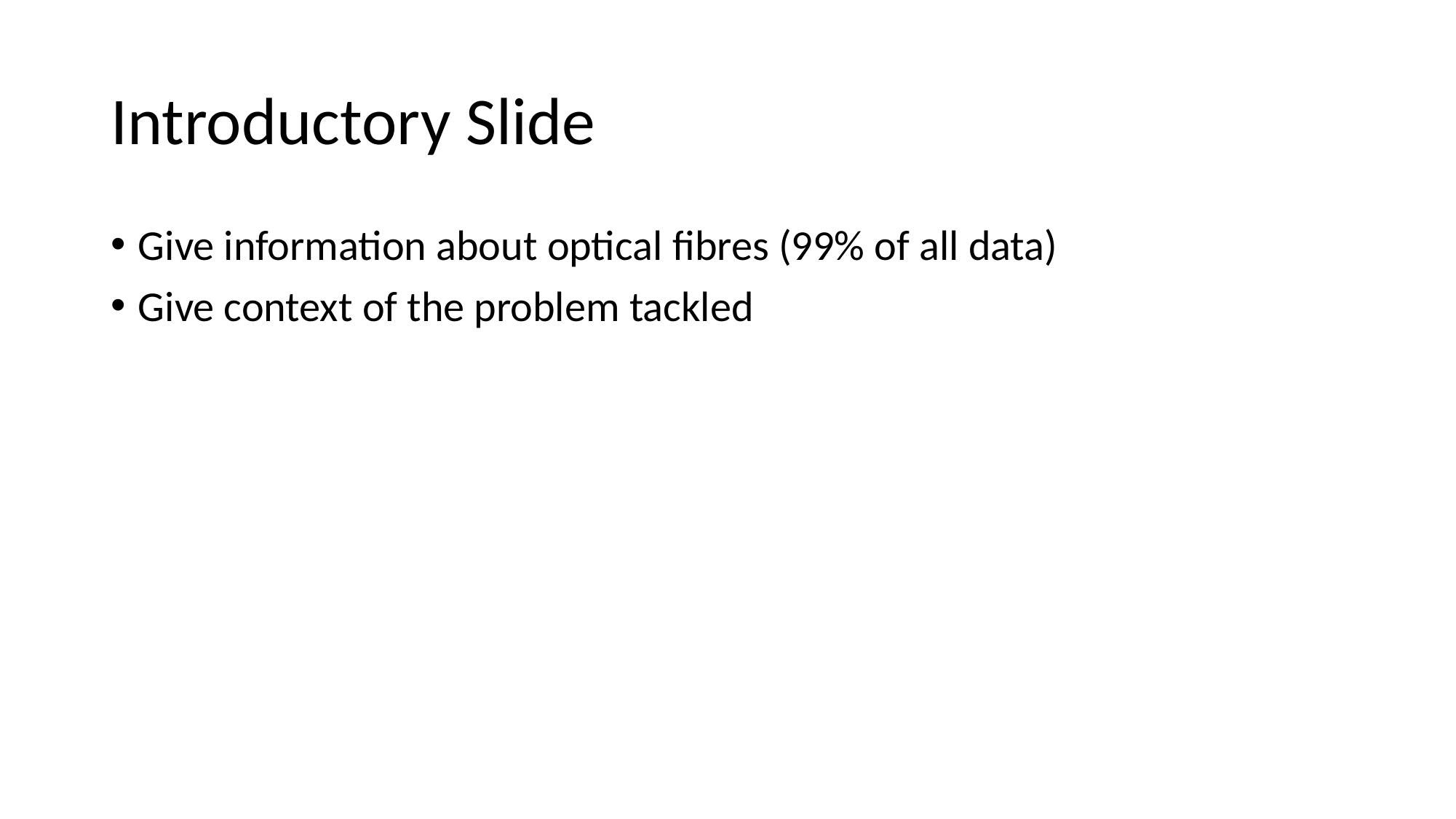

# Introductory Slide
Give information about optical fibres (99% of all data)
Give context of the problem tackled